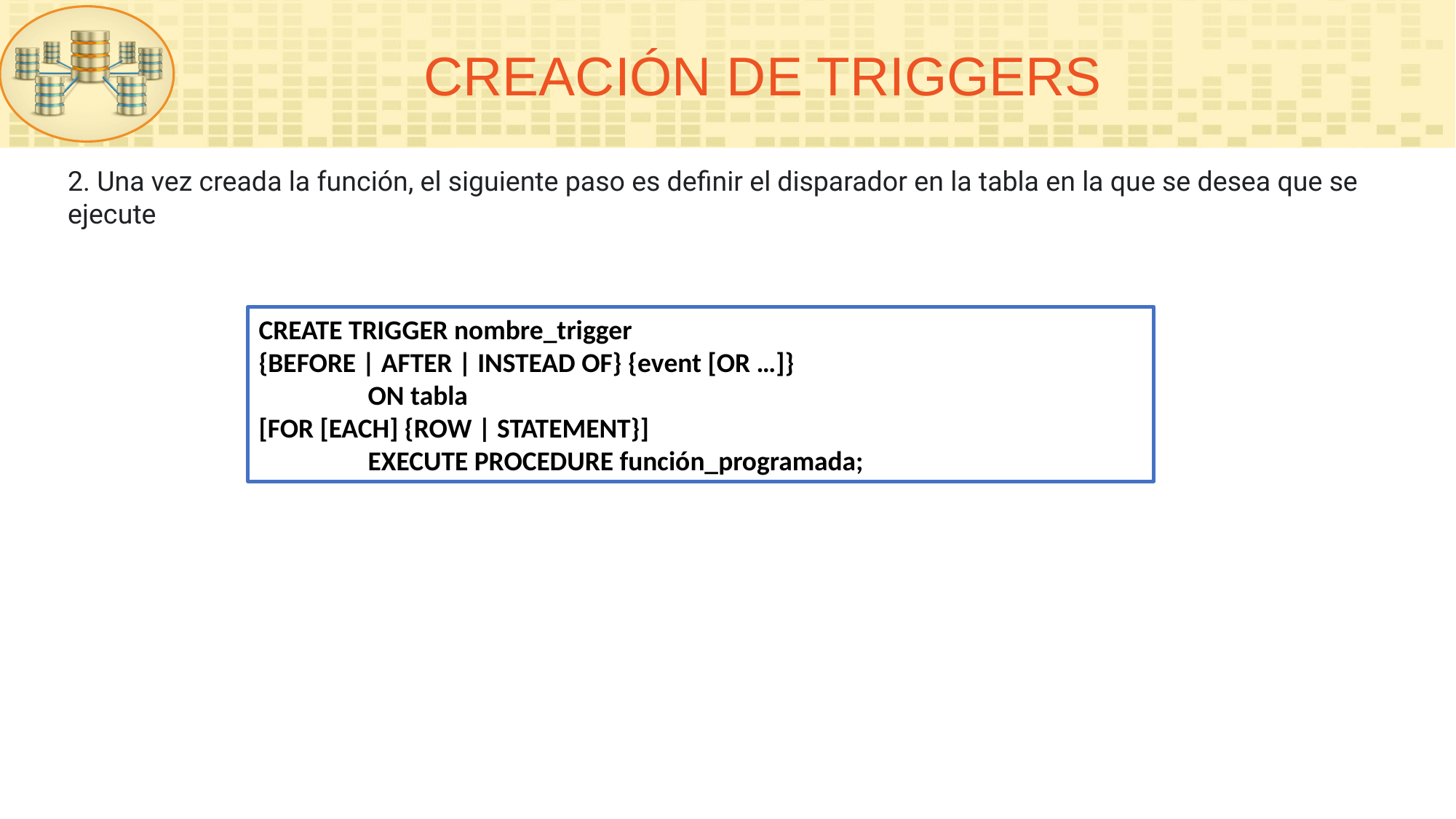

CREACIÓN DE TRIGGERS
2. Una vez creada la función, el siguiente paso es definir el disparador en la tabla en la que se desea que se ejecute
CREATE TRIGGER nombre_trigger
{BEFORE | AFTER | INSTEAD OF} {event [OR …]}
	ON tabla
[FOR [EACH] {ROW | STATEMENT}]
	EXECUTE PROCEDURE función_programada;